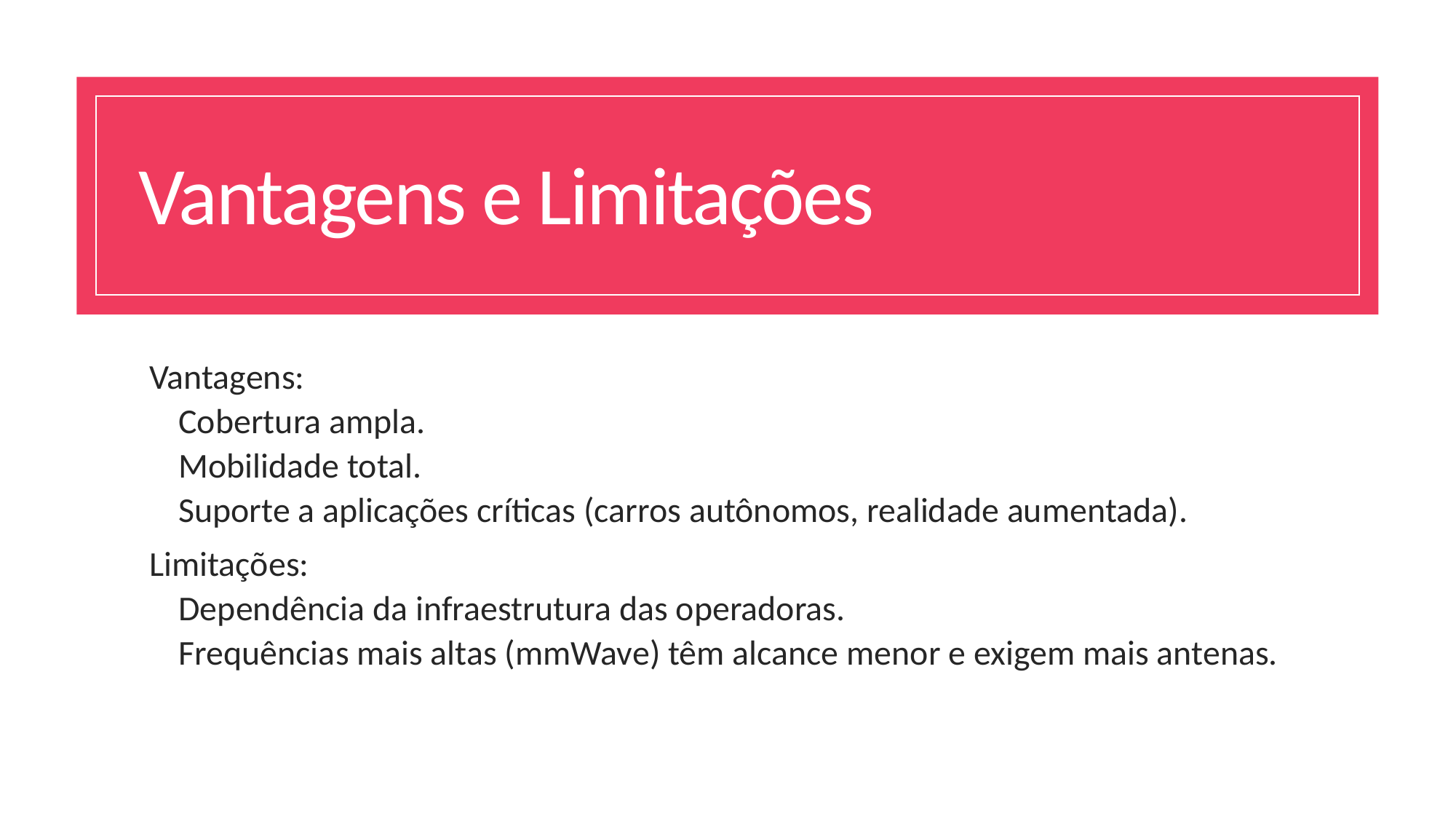

# Vantagens e Limitações
Vantagens:
Cobertura ampla.
Mobilidade total.
Suporte a aplicações críticas (carros autônomos, realidade aumentada).
Limitações:
Dependência da infraestrutura das operadoras.
Frequências mais altas (mmWave) têm alcance menor e exigem mais antenas.